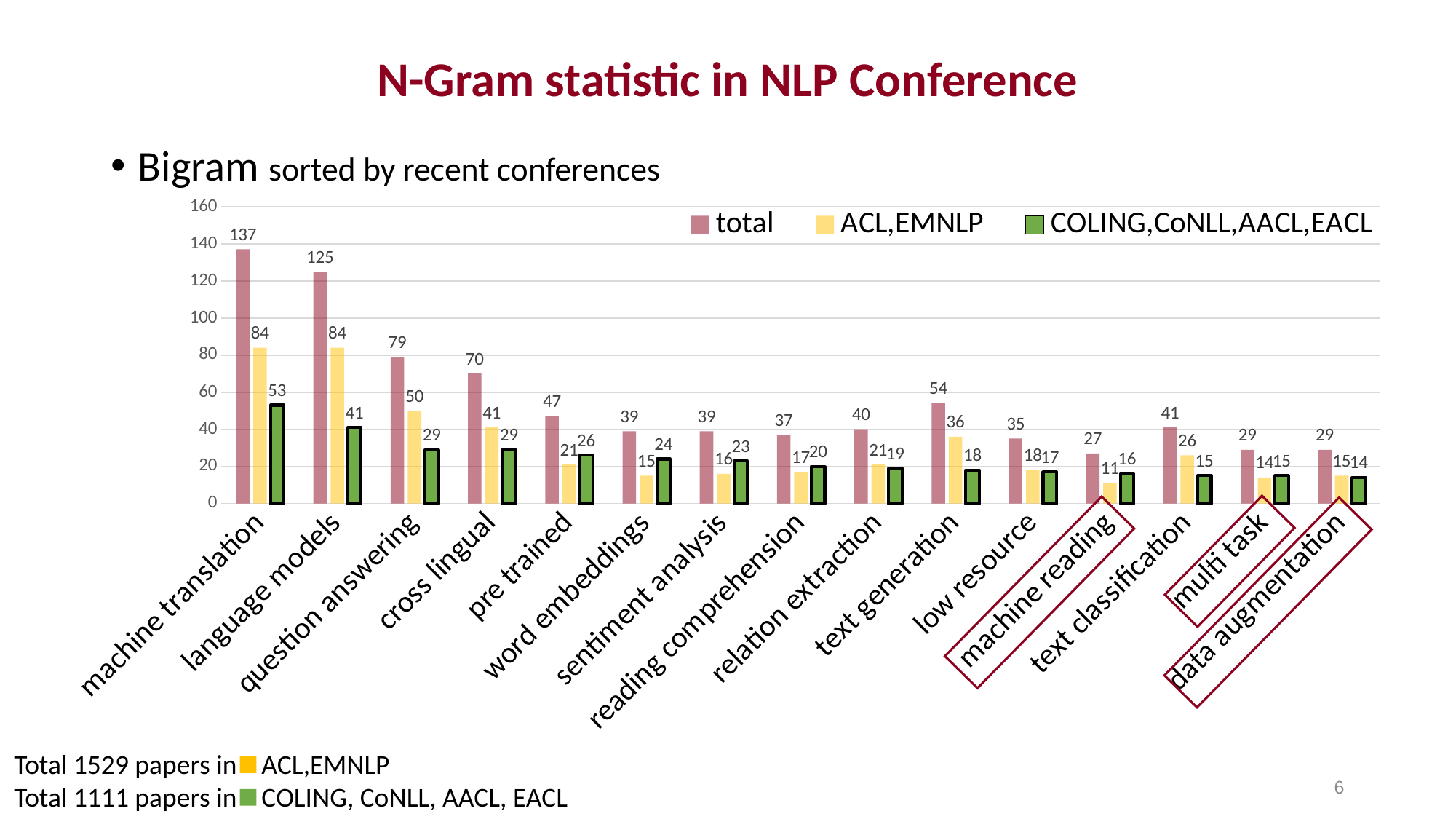

# N-Gram statistic in NLP Conference
Bigram sorted by recent conferences

### Chart

| Category | total | ACL,EMNLP | COLING,CoNLL,AACL,EACL |
|---|---|---|---|
| machine translation | 137.0 | 84.0 | 53.0 |
| language models | 125.0 | 84.0 | 41.0 |
| question answering | 79.0 | 50.0 | 29.0 |
| cross lingual | 70.0 | 41.0 | 29.0 |
| pre trained | 47.0 | 21.0 | 26.0 |
| word embeddings | 39.0 | 15.0 | 24.0 |
| sentiment analysis | 39.0 | 16.0 | 23.0 |
| reading comprehension | 37.0 | 17.0 | 20.0 |
| relation extraction | 40.0 | 21.0 | 19.0 |
| text generation | 54.0 | 36.0 | 18.0 |
| low resource | 35.0 | 18.0 | 17.0 |
| machine reading | 27.0 | 11.0 | 16.0 |
| text classification | 41.0 | 26.0 | 15.0 |
| multi task | 29.0 | 14.0 | 15.0 |
| data augmentation | 29.0 | 15.0 | 14.0 |

Total 1529 papers in    ACL,EMNLP
Total 1111 papers in    COLING, CoNLL, AACL, EACL

6